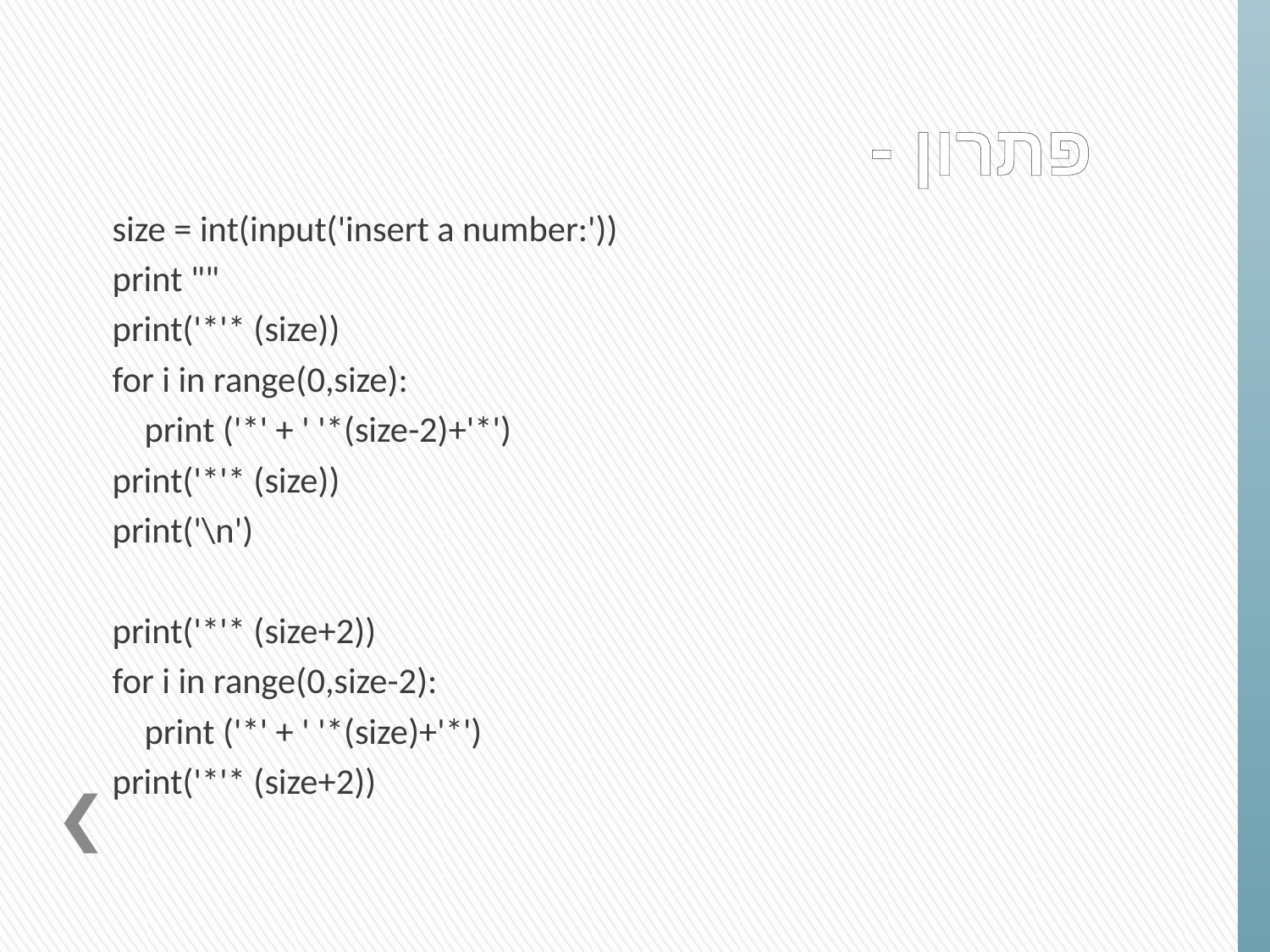

# פתרון -
size = int(input('insert a number:'))
print ""
print('*'* (size))
for i in range(0,size):
    print ('*' + ' '*(size-2)+'*')
print('*'* (size))
print('\n')

print('*'* (size+2))
for i in range(0,size-2):
    print ('*' + ' '*(size)+'*')
print('*'* (size+2))